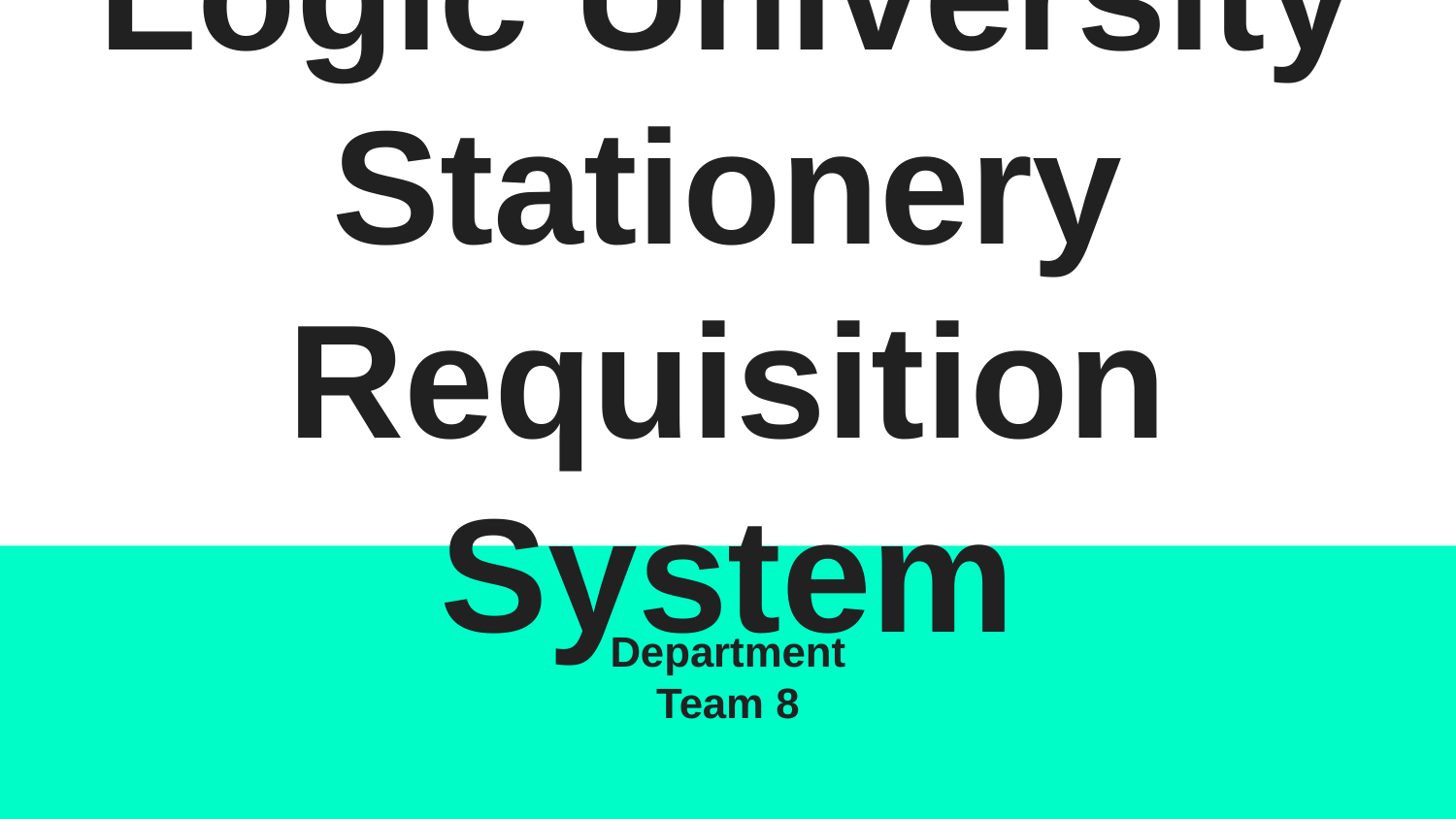

# Logic University Stationery Requisition System
Department
Team 8